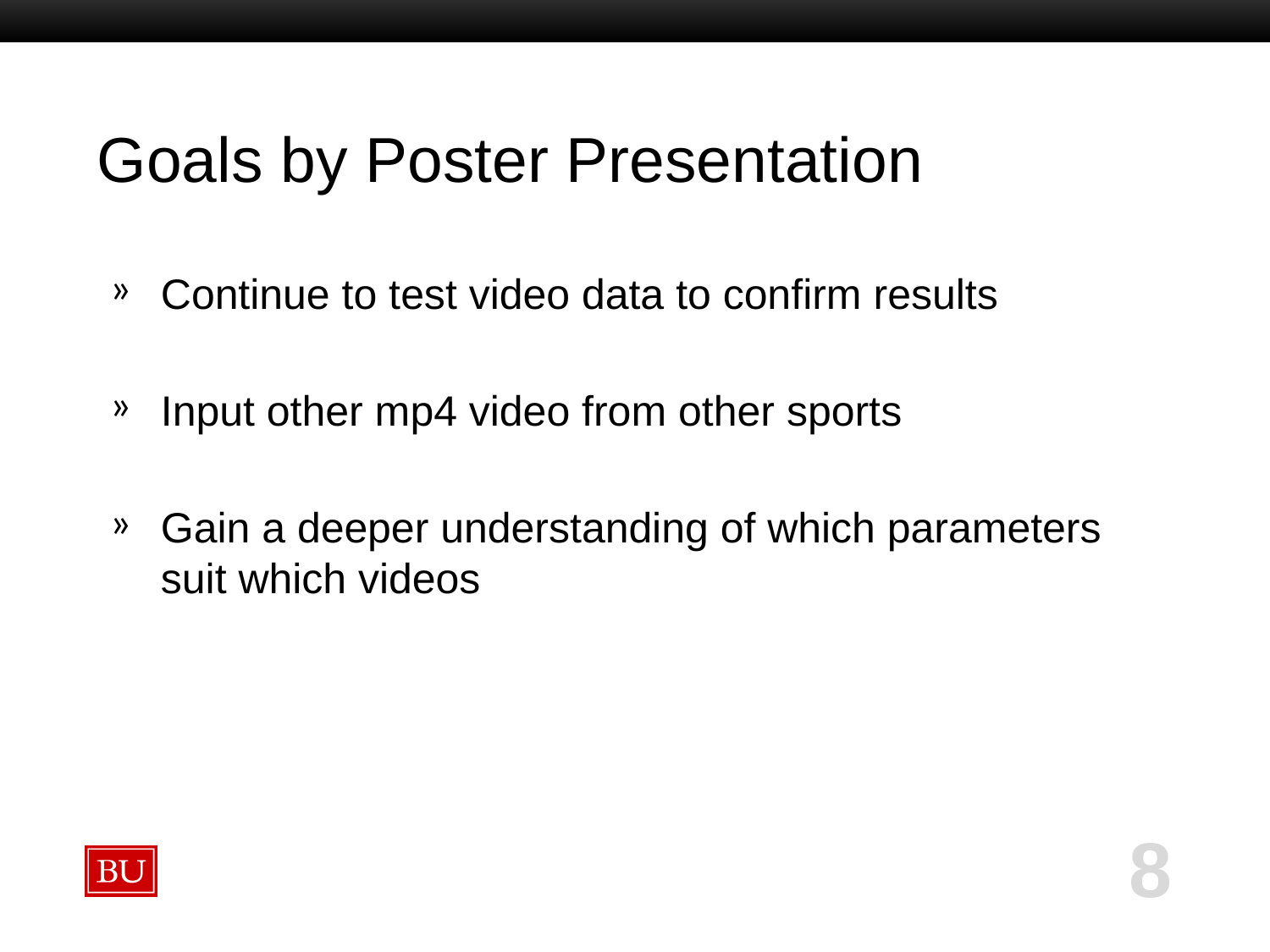

# Goals by Poster Presentation
Continue to test video data to confirm results

Input other mp4 video from other sports

Gain a deeper understanding of which parameters suit which videos
8